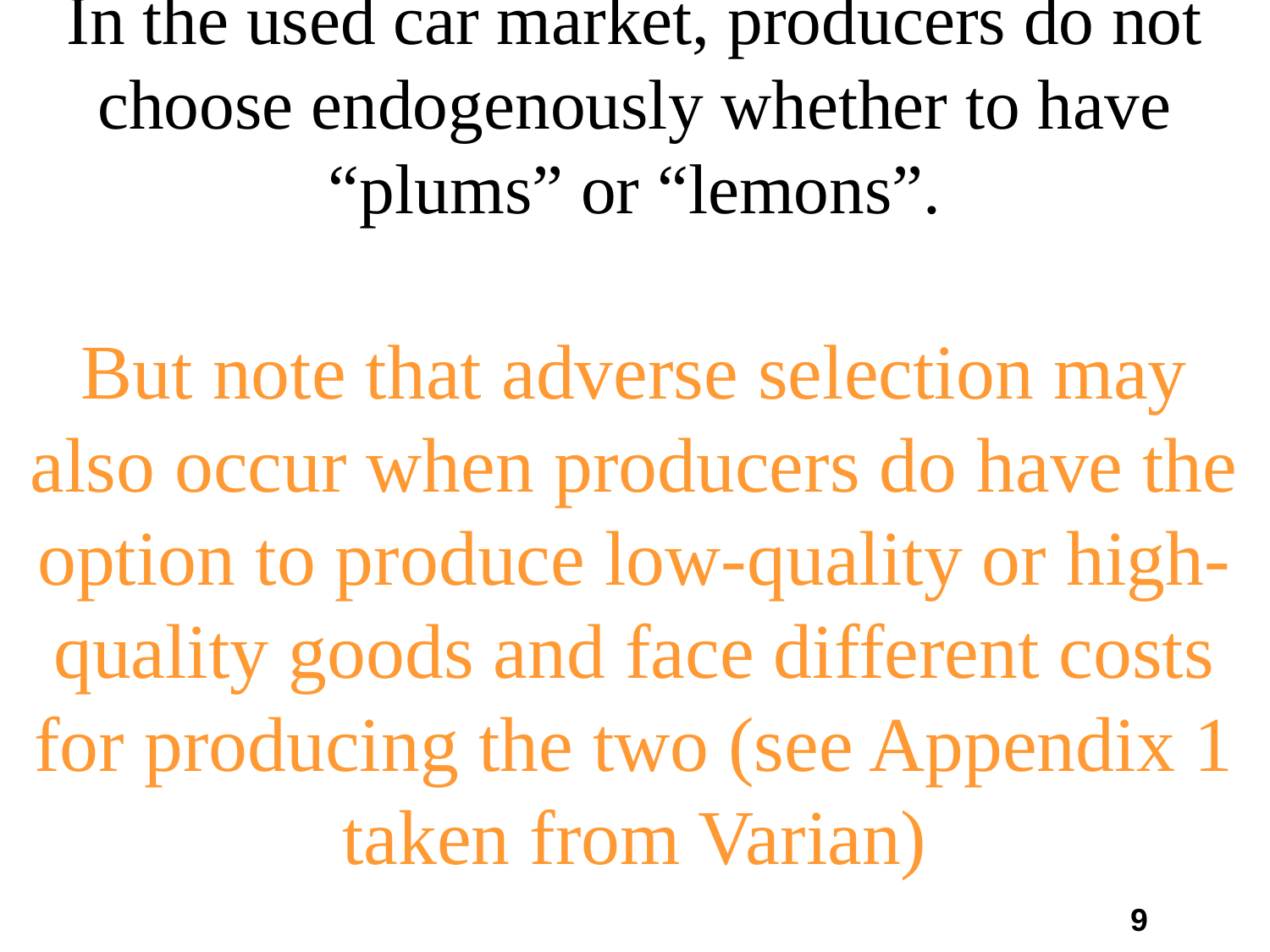

# In the used car market, producers do not choose endogenously whether to have “plums” or “lemons”. But note that adverse selection may also occur when producers do have the option to produce low-quality or high-quality goods and face different costs for producing the two (see Appendix 1 taken from Varian)